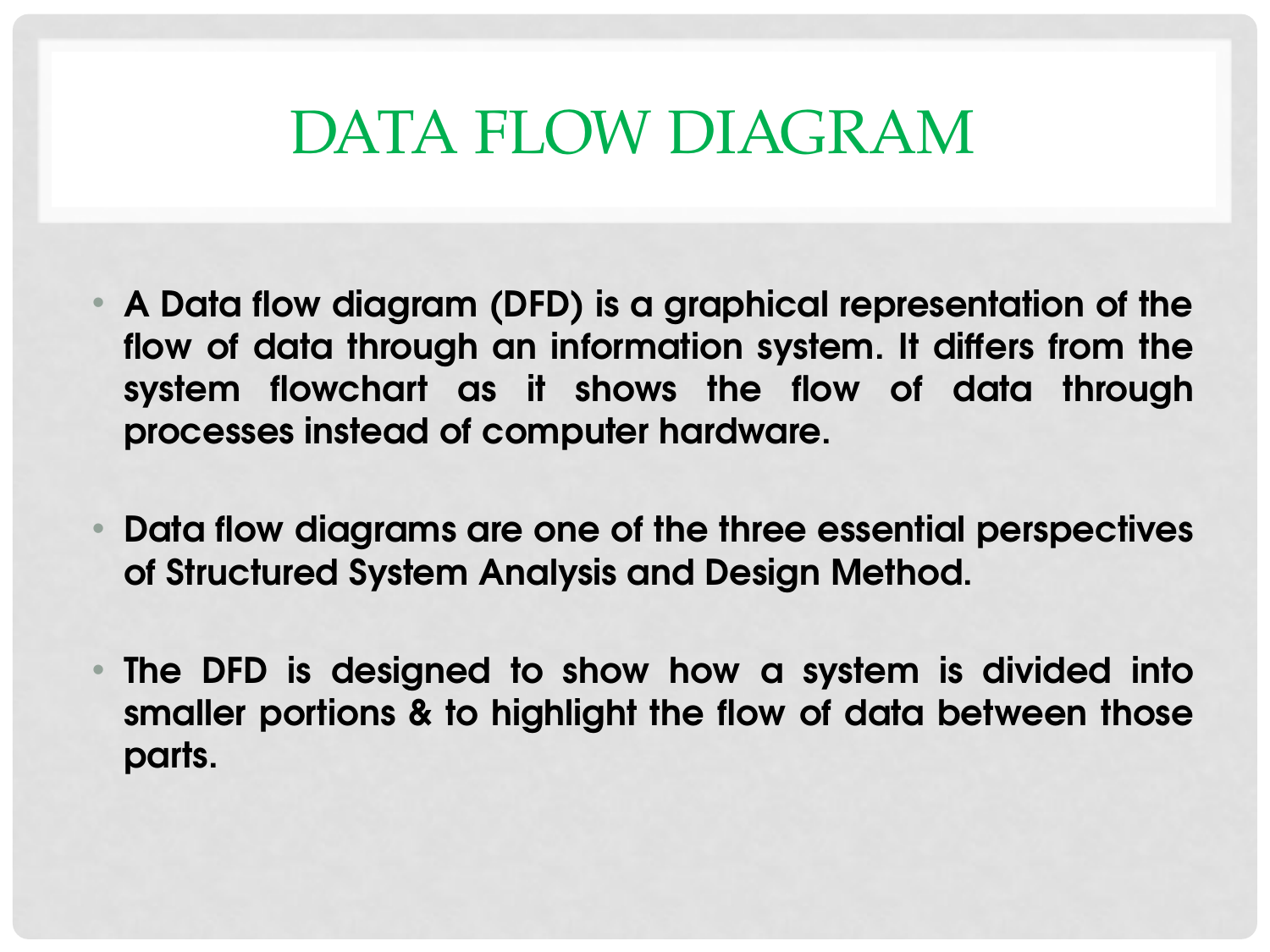

# DATA FLOW DIAGRAM
A Data flow diagram (DFD) is a graphical representation of the flow of data through an information system. It differs from the system flowchart as it shows the flow of data through processes instead of computer hardware.

Data flow diagrams are one of the three essential perspectives of Structured System Analysis and Design Method.

The DFD is designed to show how a system is divided into smaller portions & to highlight the flow of data between those parts.